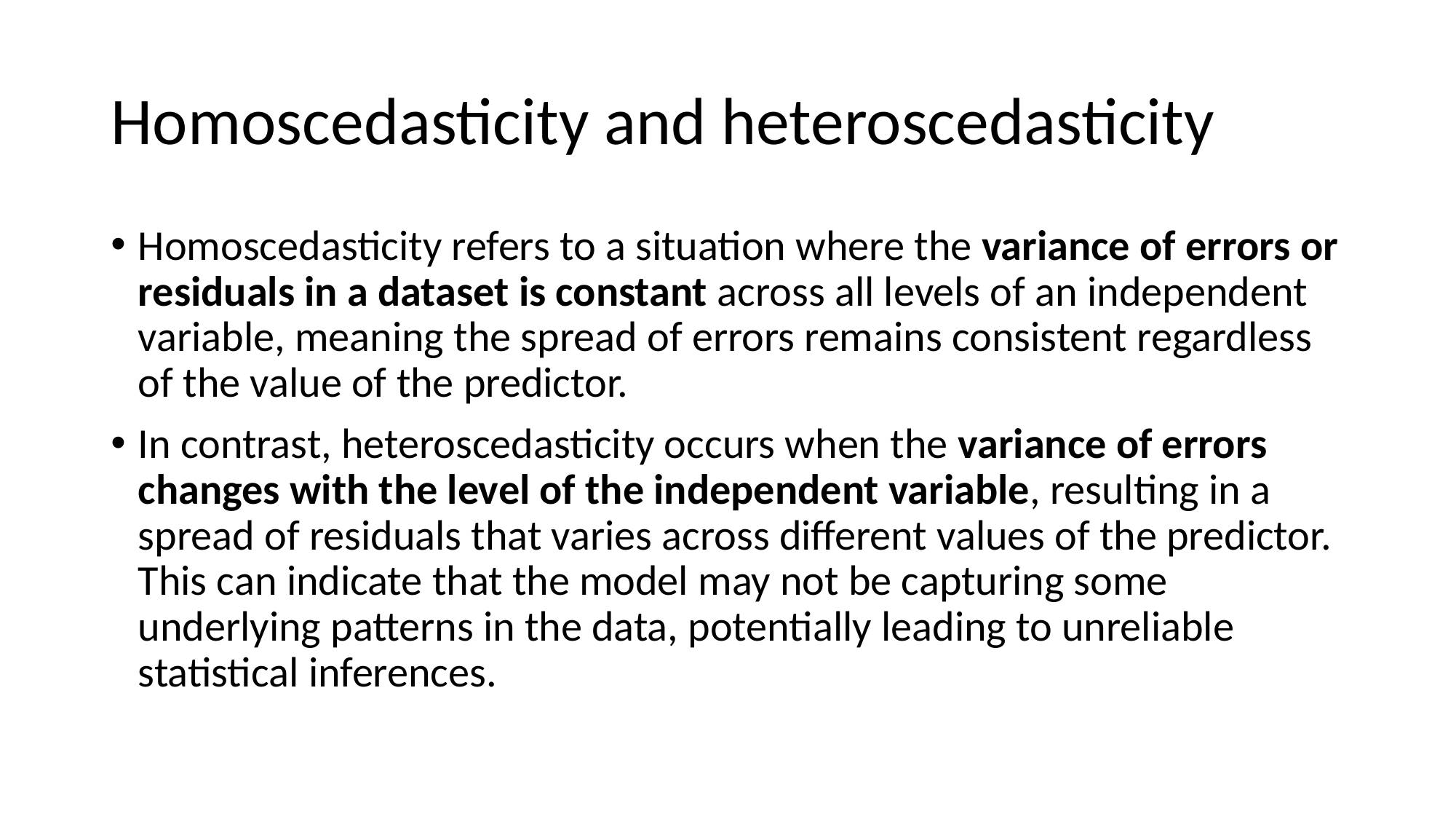

# Homoscedasticity and heteroscedasticity
Homoscedasticity refers to a situation where the variance of errors or residuals in a dataset is constant across all levels of an independent variable, meaning the spread of errors remains consistent regardless of the value of the predictor.
In contrast, heteroscedasticity occurs when the variance of errors changes with the level of the independent variable, resulting in a spread of residuals that varies across different values of the predictor. This can indicate that the model may not be capturing some underlying patterns in the data, potentially leading to unreliable statistical inferences.